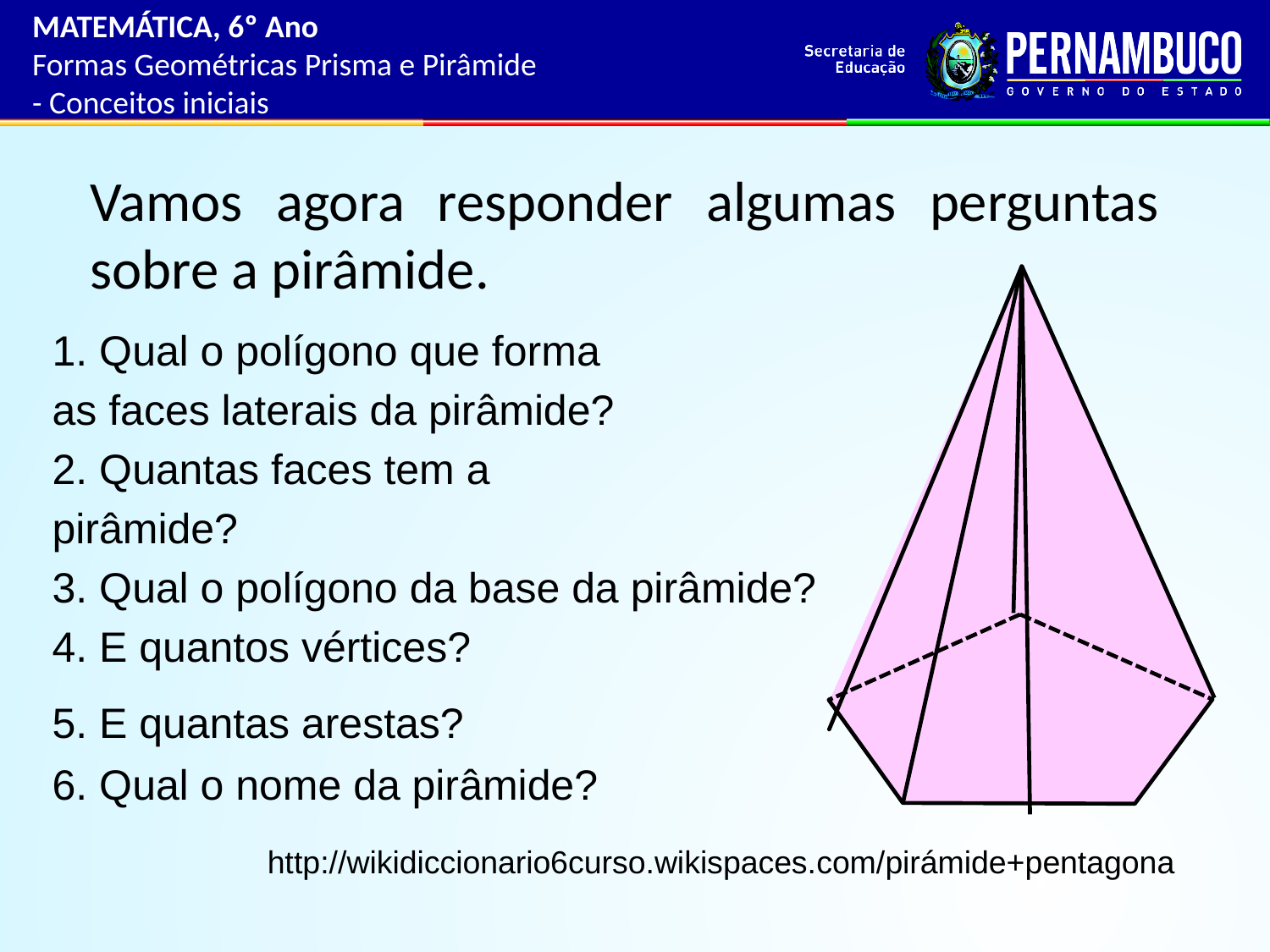

MATEMÁTICA, 6º Ano
Formas Geométricas Prisma e Pirâmide
- Conceitos iniciais

	Vamos agora responder algumas perguntas sobre a pirâmide.

1. Qual o polígono que forma
as faces laterais da pirâmide?
2. Quantas faces tem a
pirâmide?
3. Qual o polígono da base da pirâmide?
4. E quantos vértices?
5. E quantas arestas?
6. Qual o nome da pirâmide?

http://wikidiccionario6curso.wikispaces.com/pirámide+pentagona